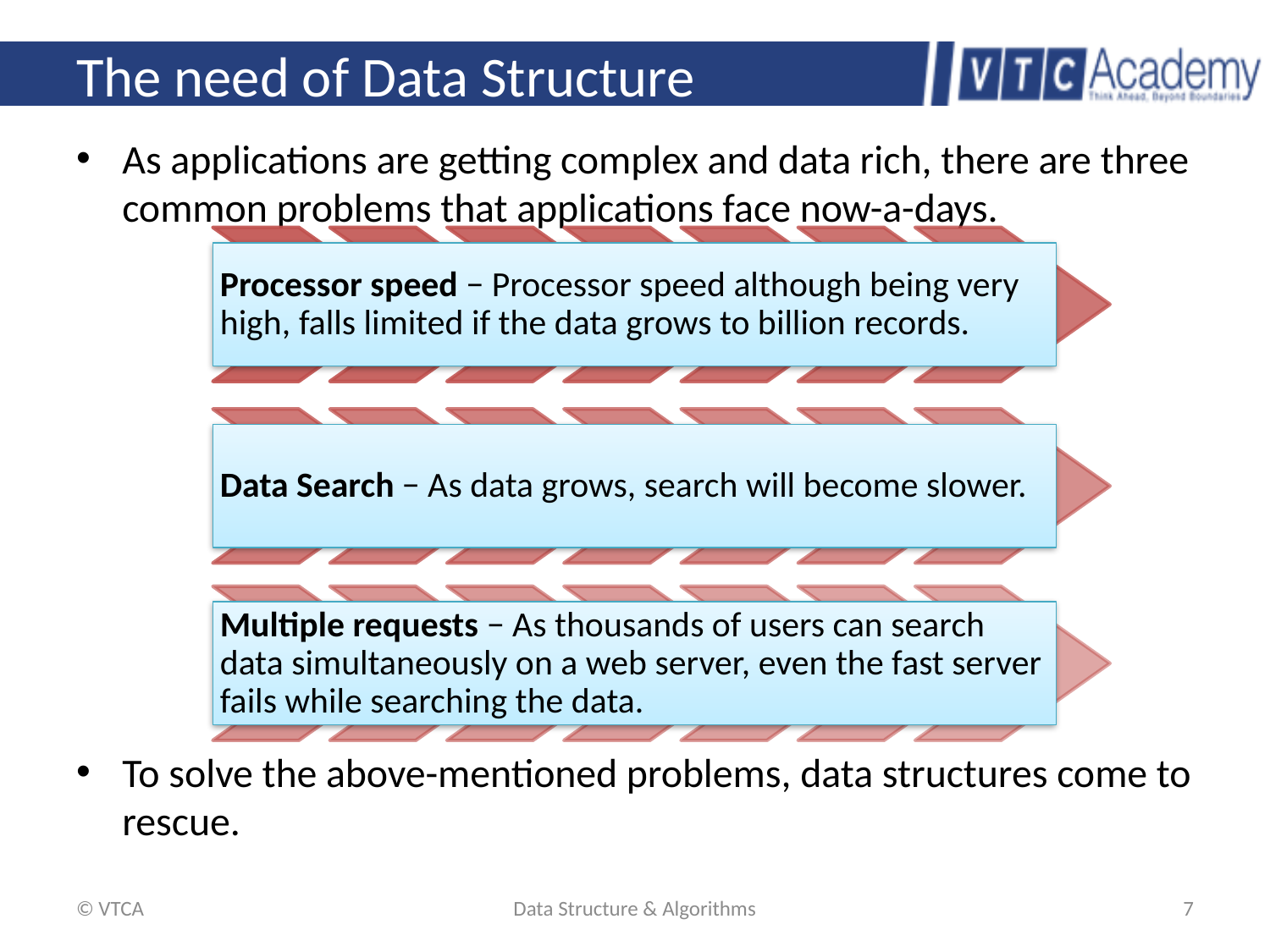

# The need of Data Structure
As applications are getting complex and data rich, there are three common problems that applications face now-a-days.

To solve the above-mentioned problems, data structures come to rescue.

Processor speed − Processor speed although being very high, falls limited if the data grows to billion records.

Data Search − As data grows, search will become slower.

Multiple requests − As thousands of users can search data simultaneously on a web server, even the fast server fails while searching the data.
© VTCA
Data Structure & Algorithms
7